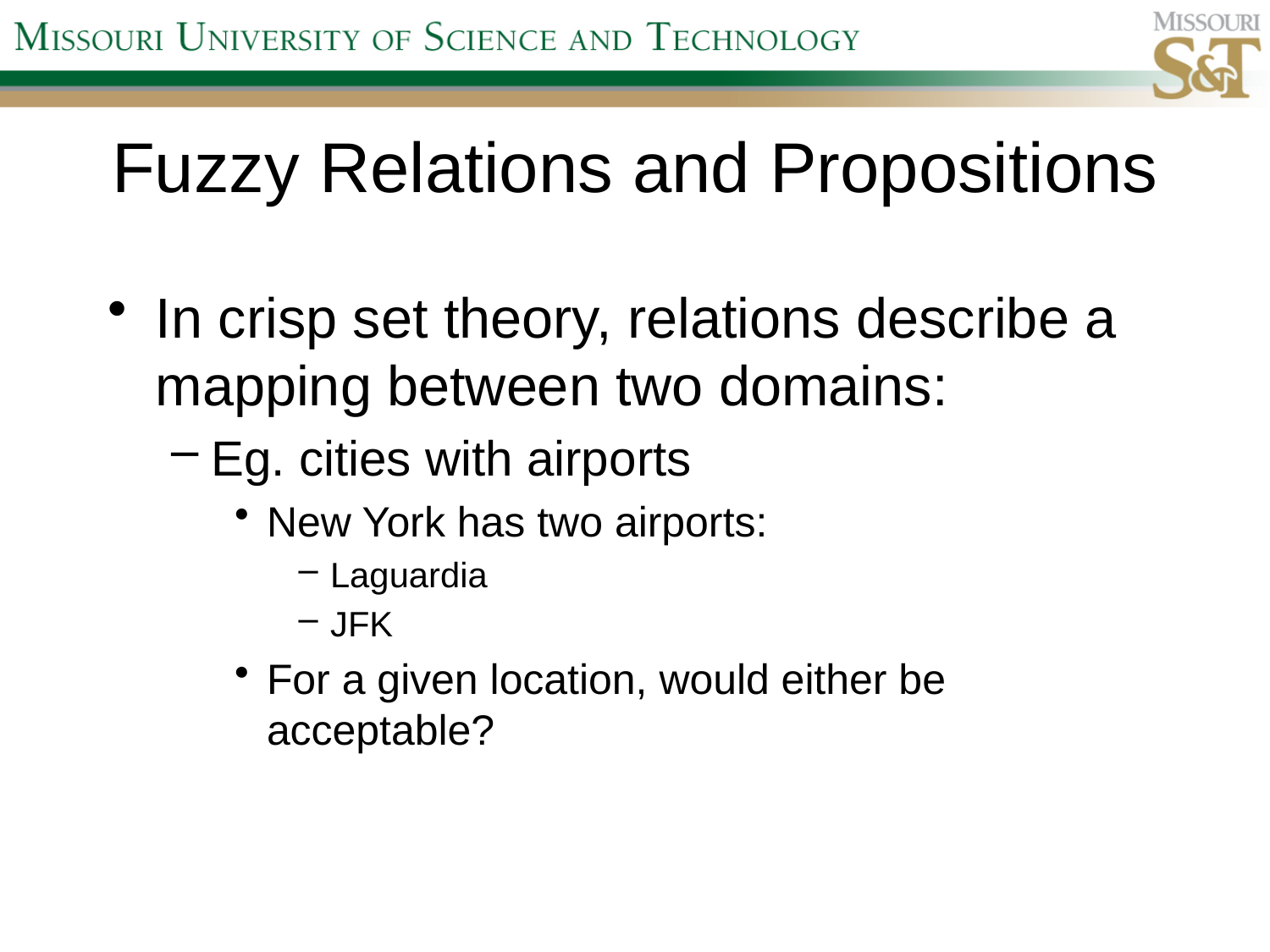

# Fuzzy Relations and Propositions
In crisp set theory, relations describe a mapping between two domains:
Eg. cities with airports
New York has two airports:
Laguardia
JFK
For a given location, would either be acceptable?